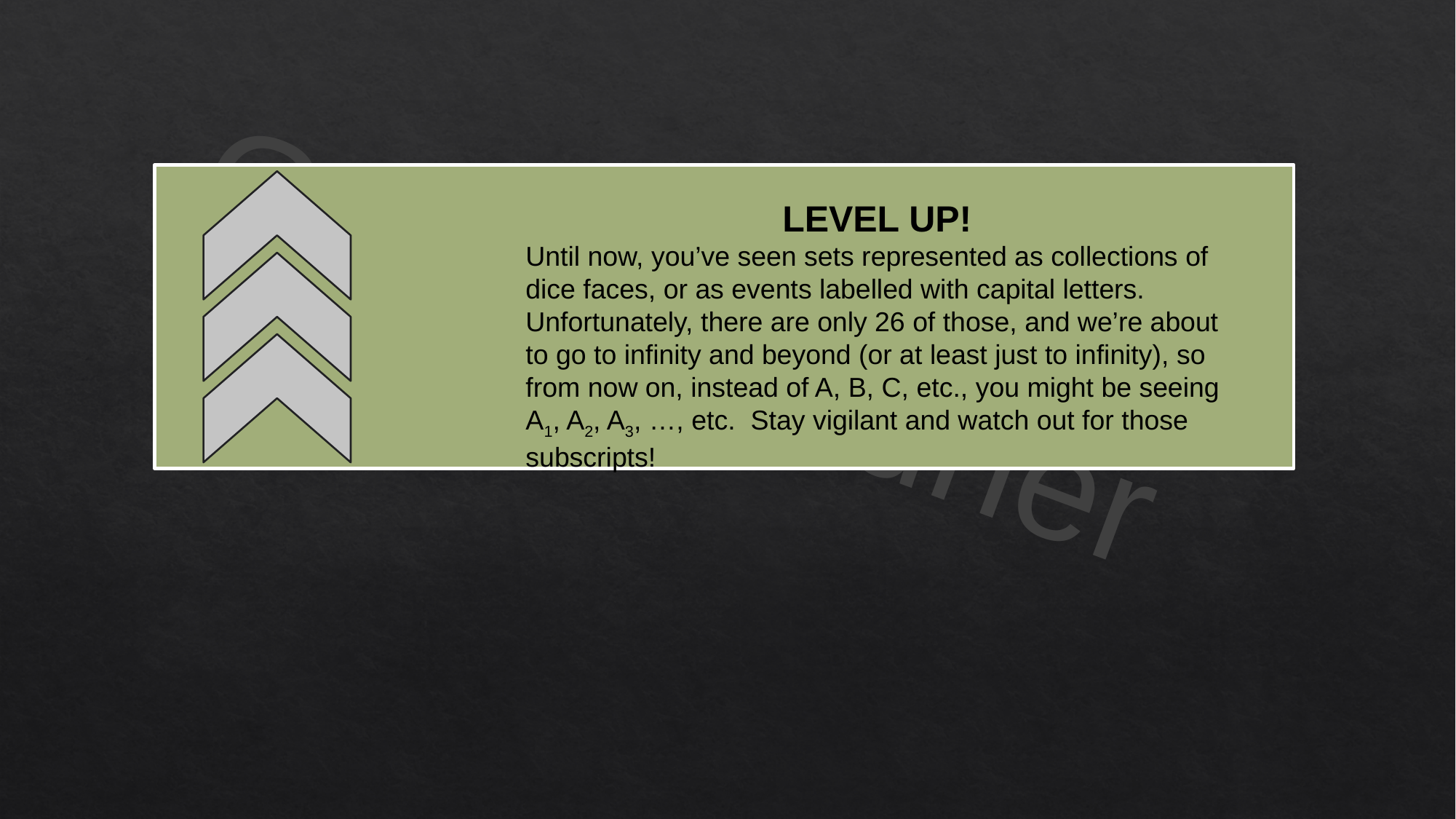

LEVEL UP!
Until now, you’ve seen sets represented as collections of dice faces, or as events labelled with capital letters.  Unfortunately, there are only 26 of those, and we’re about to go to infinity and beyond (or at least just to infinity), so from now on, instead of A, B, C, etc., you might be seeing A1, A2, A3, …, etc.  Stay vigilant and watch out for those subscripts!